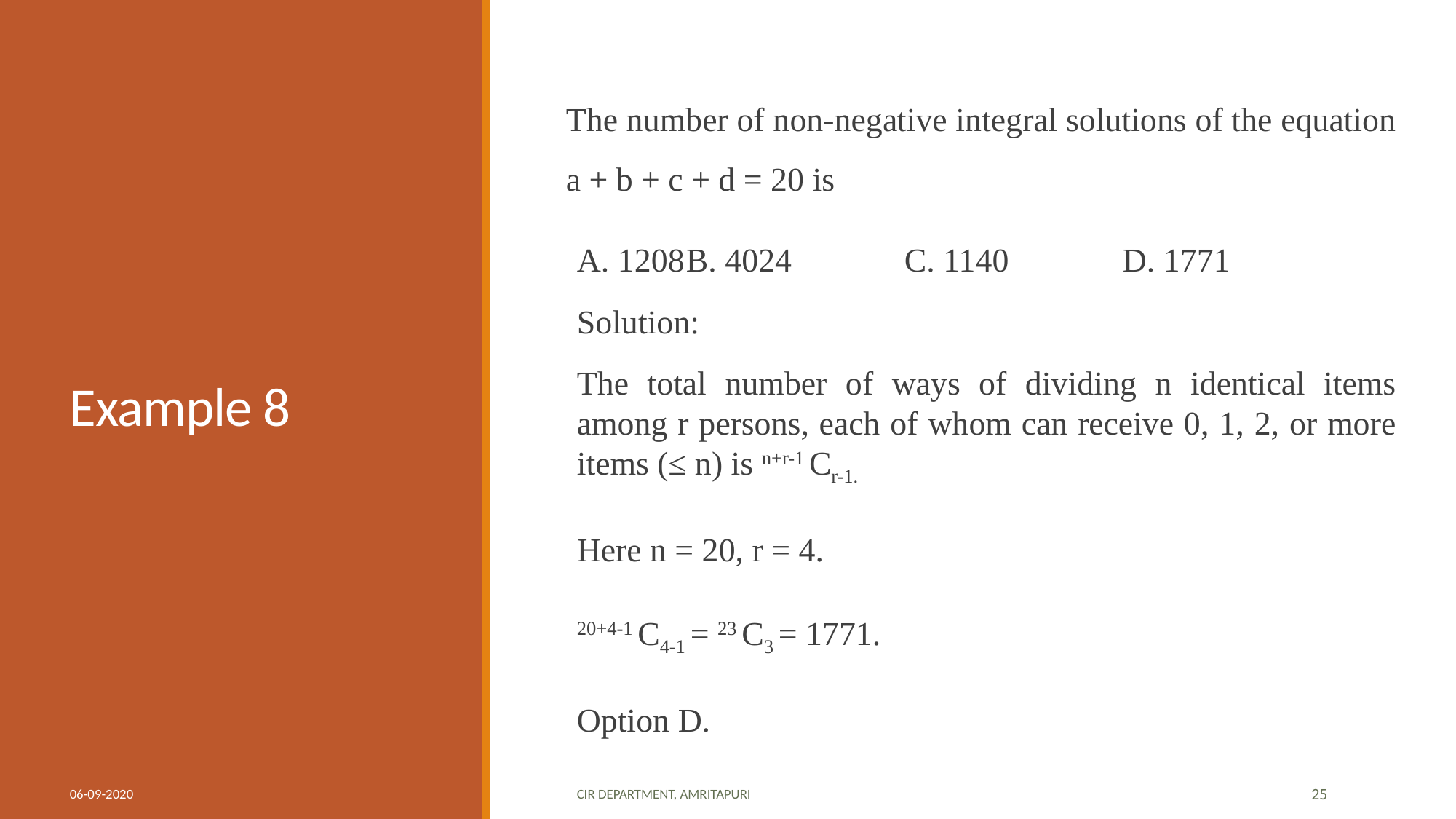

# Example 8
The number of non-negative integral solutions of the equation a + b + c + d = 20 is
A. 1208	B. 4024		C. 1140		D. 1771
Solution:
The total number of ways of dividing n identical items among r persons, each of whom can receive 0, 1, 2, or more items (≤ n) is n+r-1 Cr-1.
Here n = 20, r = 4.
20+4-1 C4-1 = 23 C3 = 1771.
Option D.

06-09-2020
CIR department, Amritapuri
25